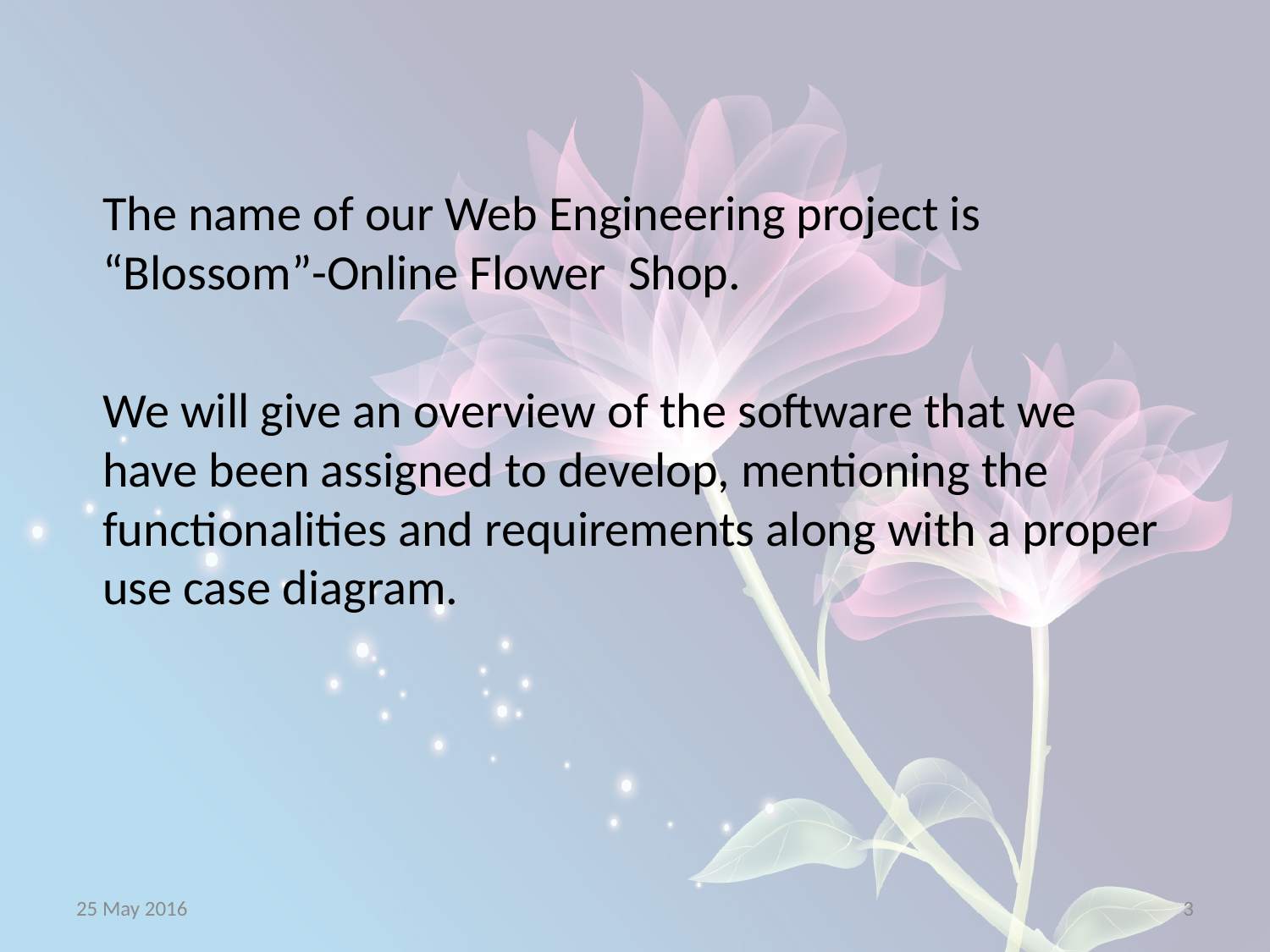

The name of our Web Engineering project is “Blossom”-Online Flower  Shop.

	We will give an overview of the software that we have been assigned to develop, mentioning the functionalities and requirements along with a proper use case diagram.

25 May 2016
3